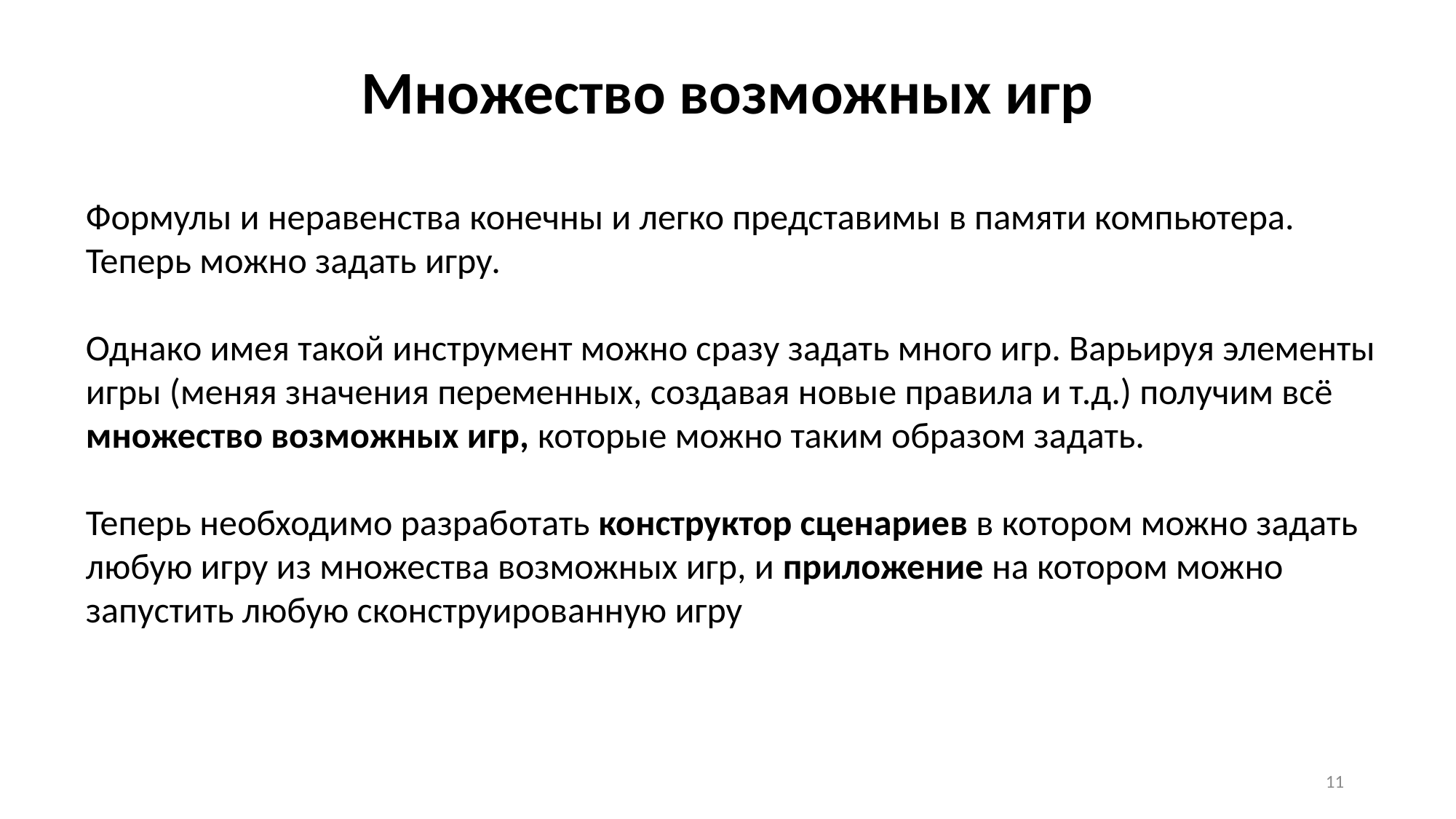

Множество возможных игр
Формулы и неравенства конечны и легко представимы в памяти компьютера. Теперь можно задать игру.

Однако имея такой инструмент можно сразу задать много игр. Варьируя элементы игры (меняя значения переменных, создавая новые правила и т.д.) получим всё множество возможных игр, которые можно таким образом задать.

Теперь необходимо разработать конструктор сценариев в котором можно задать любую игру из множества возможных игр, и приложение на котором можно запустить любую сконструированную игру
11